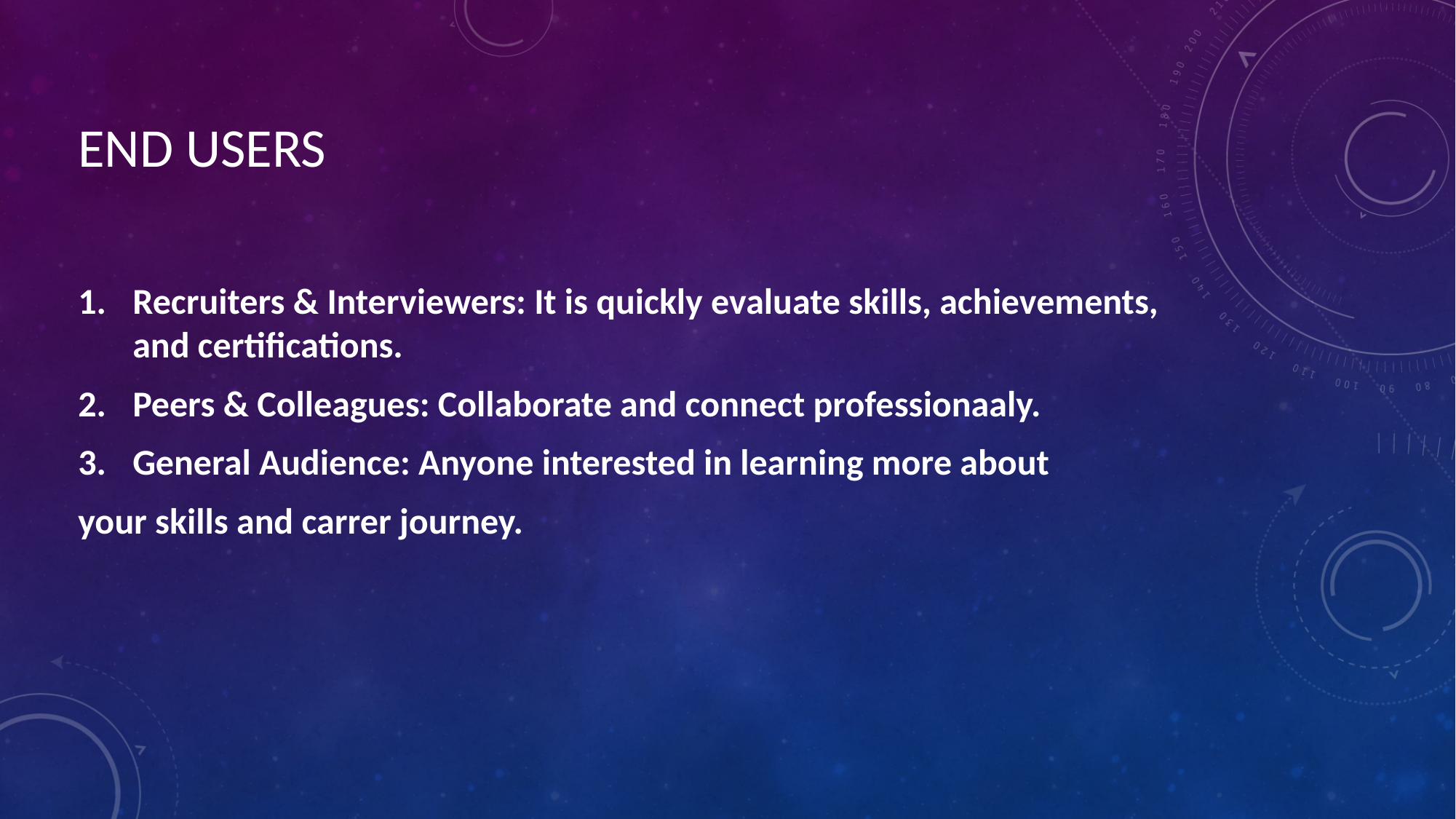

# End users
Recruiters & Interviewers: It is quickly evaluate skills, achievements, and certifications.
Peers & Colleagues: Collaborate and connect professionaaly.
General Audience: Anyone interested in learning more about
your skills and carrer journey.